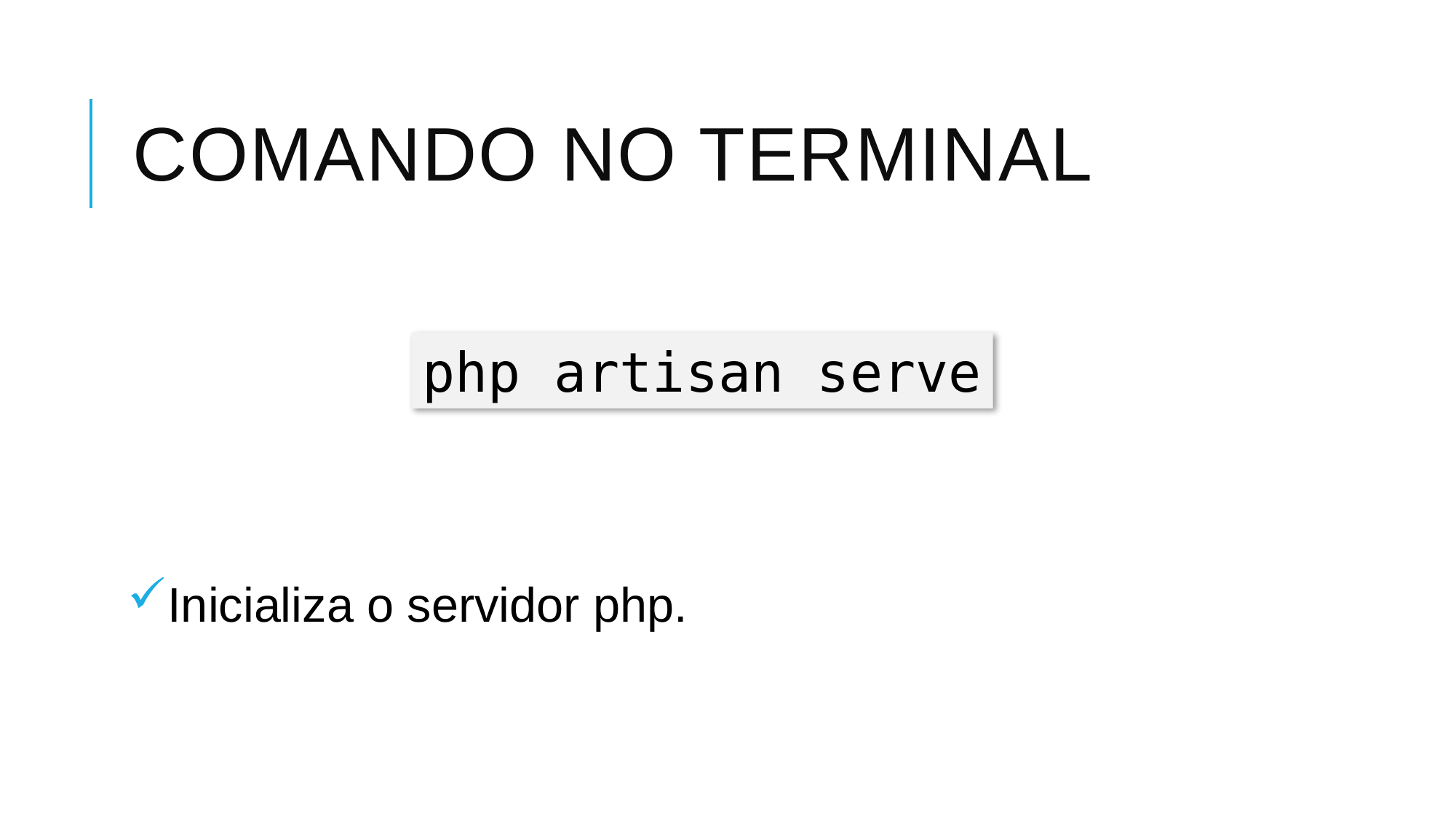

# Comando no terminal
php artisan serve
Inicializa o servidor php.